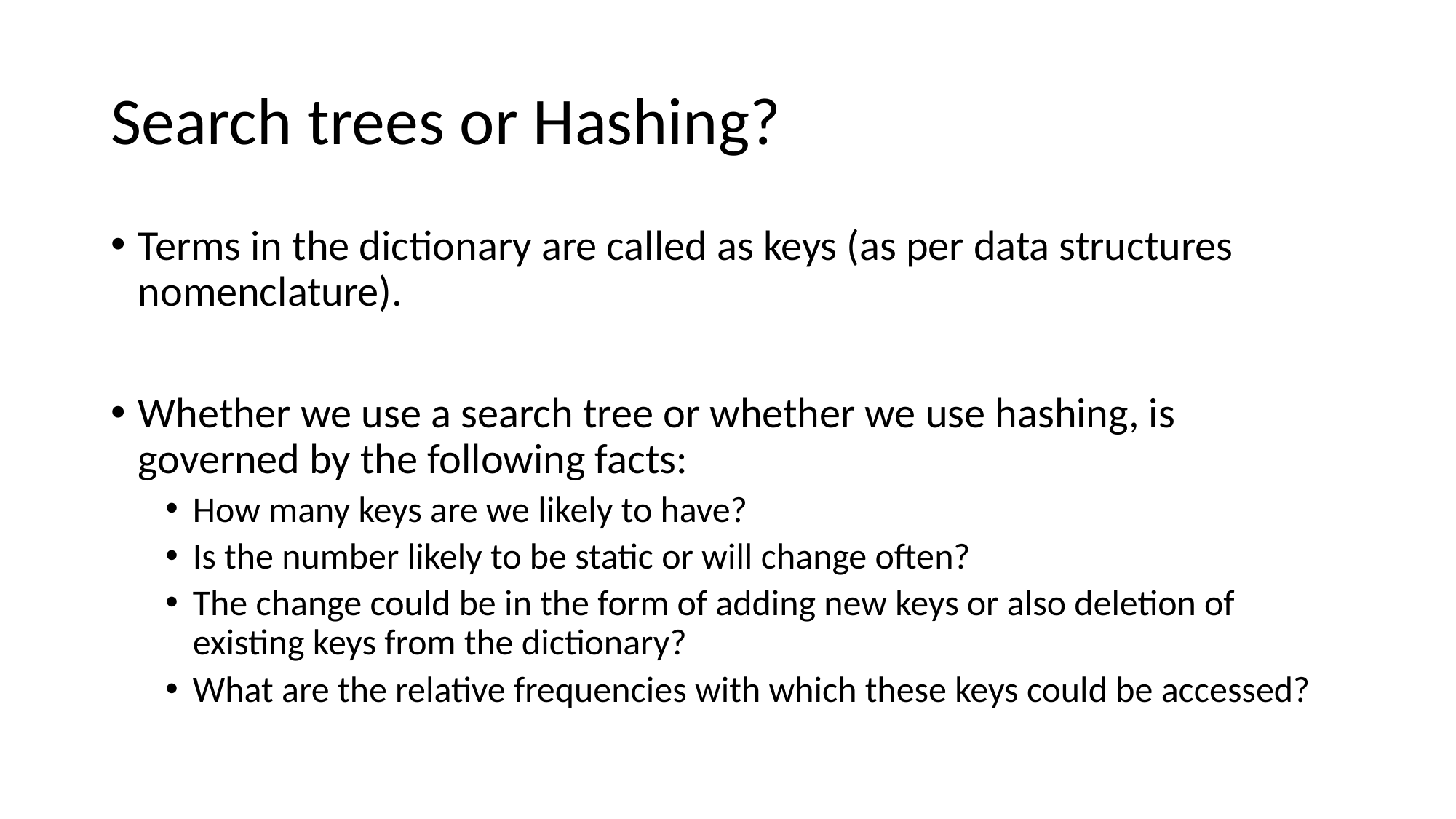

# Search trees or Hashing?
Terms in the dictionary are called as keys (as per data structures nomenclature).

Whether we use a search tree or whether we use hashing, is governed by the following facts:
How many keys are we likely to have?
Is the number likely to be static or will change often?
The change could be in the form of adding new keys or also deletion of existing keys from the dictionary?
What are the relative frequencies with which these keys could be accessed?